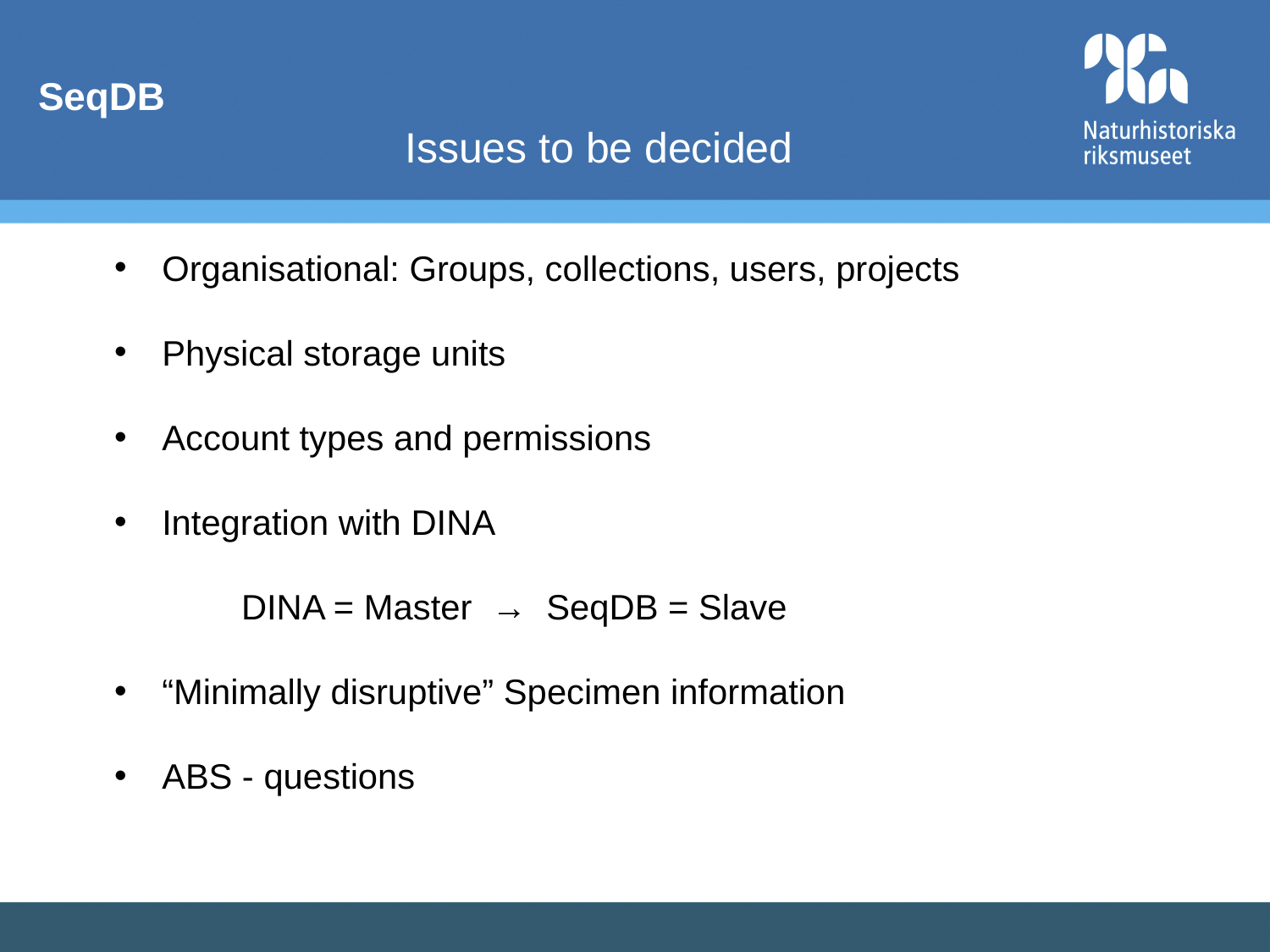

SeqDB
Issues to be decided

Organisational: Groups, collections, users, projects

Physical storage units

Account types and permissions

Integration with DINA

	DINA = Master  →  SeqDB = Slave

“Minimally disruptive” Specimen information

ABS - questions